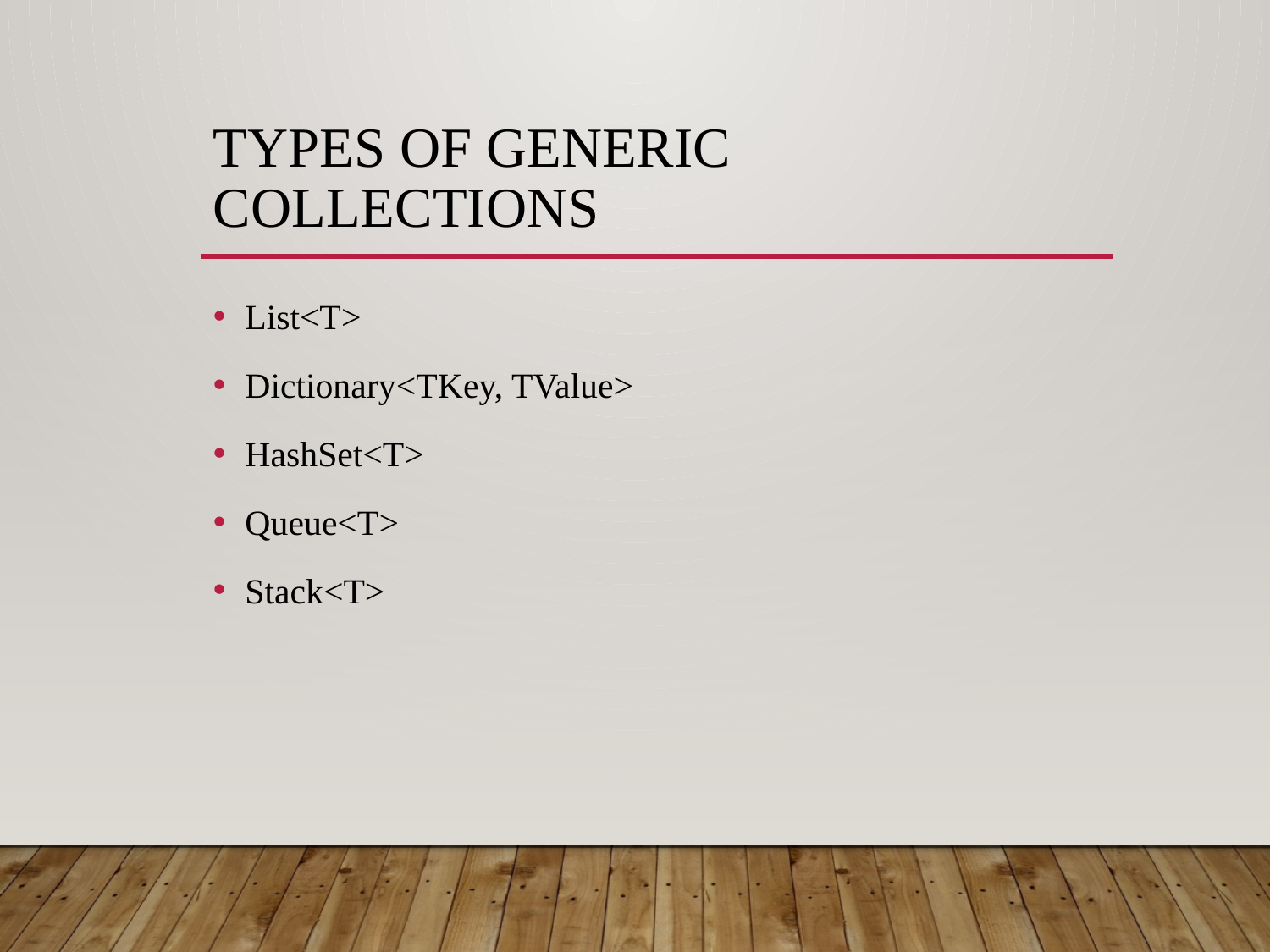

# Types of Generic Collections
List<T>
Dictionary<TKey, TValue>
HashSet<T>
Queue<T>
Stack<T>